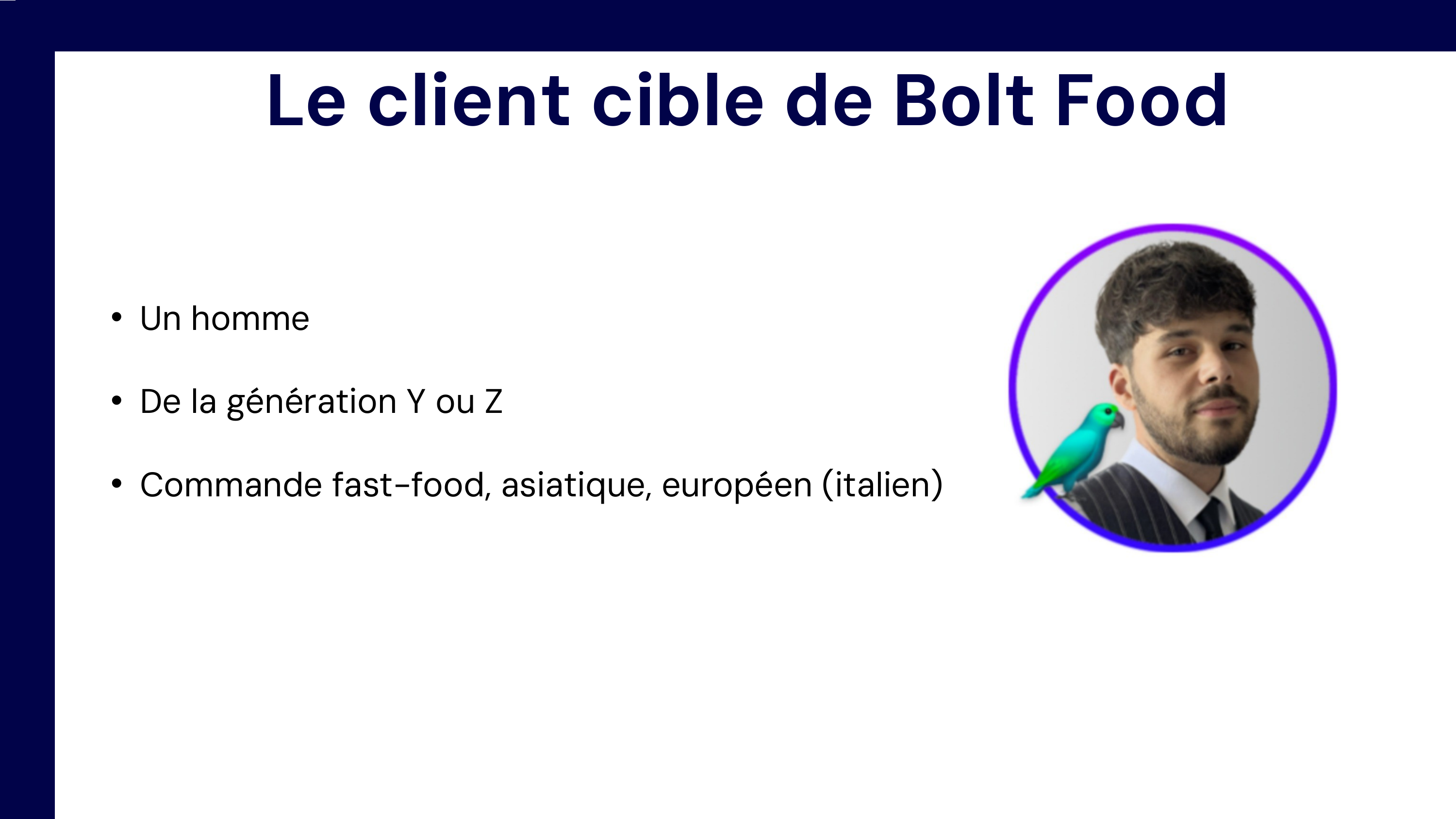

Le client cible de Bolt Food

Un homme
De la génération Y ou Z
Commande fast-food, asiatique, européen (italien)